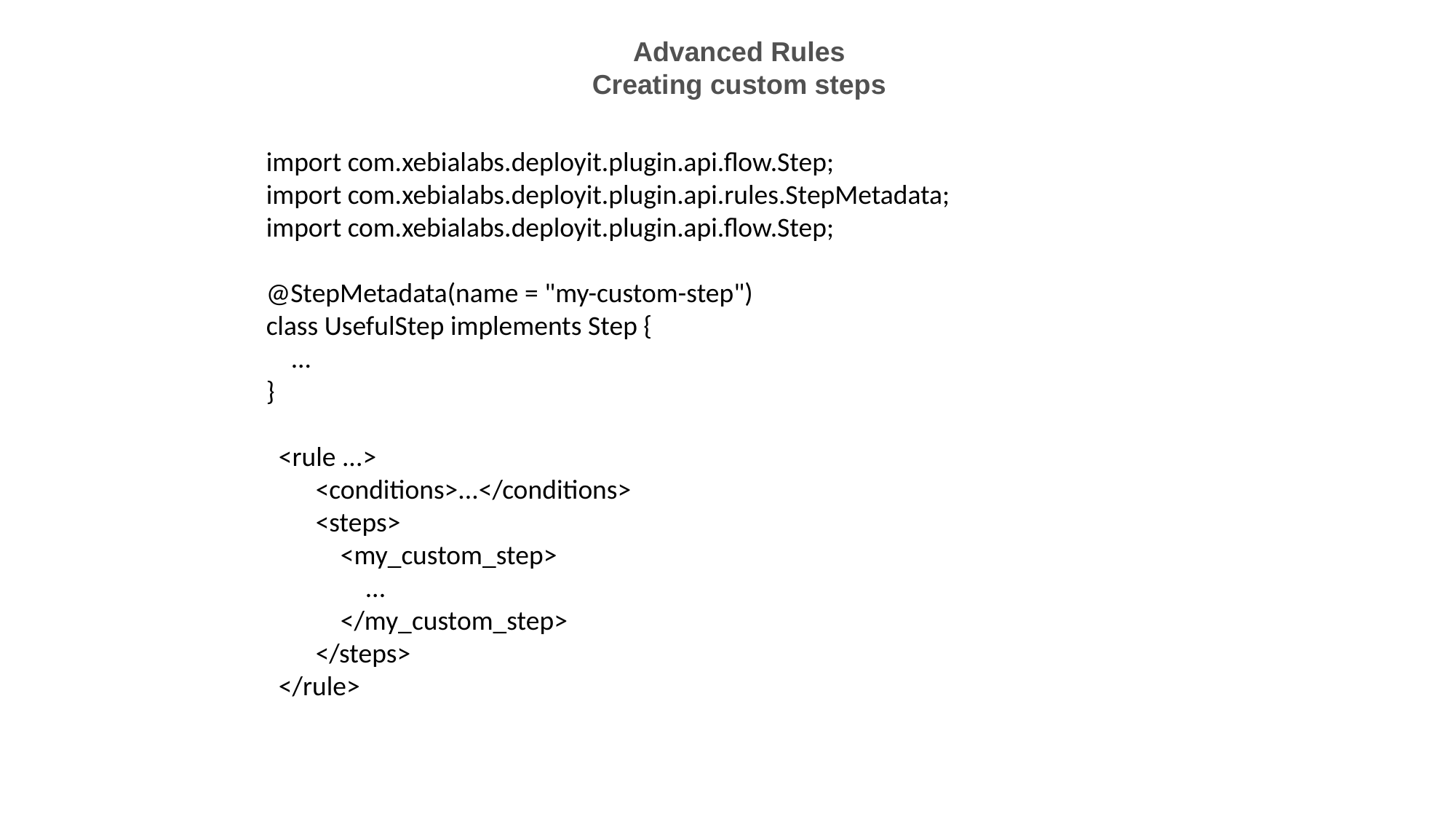

Advanced Rules
Creating custom steps
import com.xebialabs.deployit.plugin.api.flow.Step;
import com.xebialabs.deployit.plugin.api.rules.StepMetadata;
import com.xebialabs.deployit.plugin.api.flow.Step;

@StepMetadata(name = "my-custom-step")
class UsefulStep implements Step {
    ...
}

  <rule ...>
        <conditions>...</conditions>
        <steps>
            <my_custom_step>
                ...
            </my_custom_step>
        </steps>
  </rule>